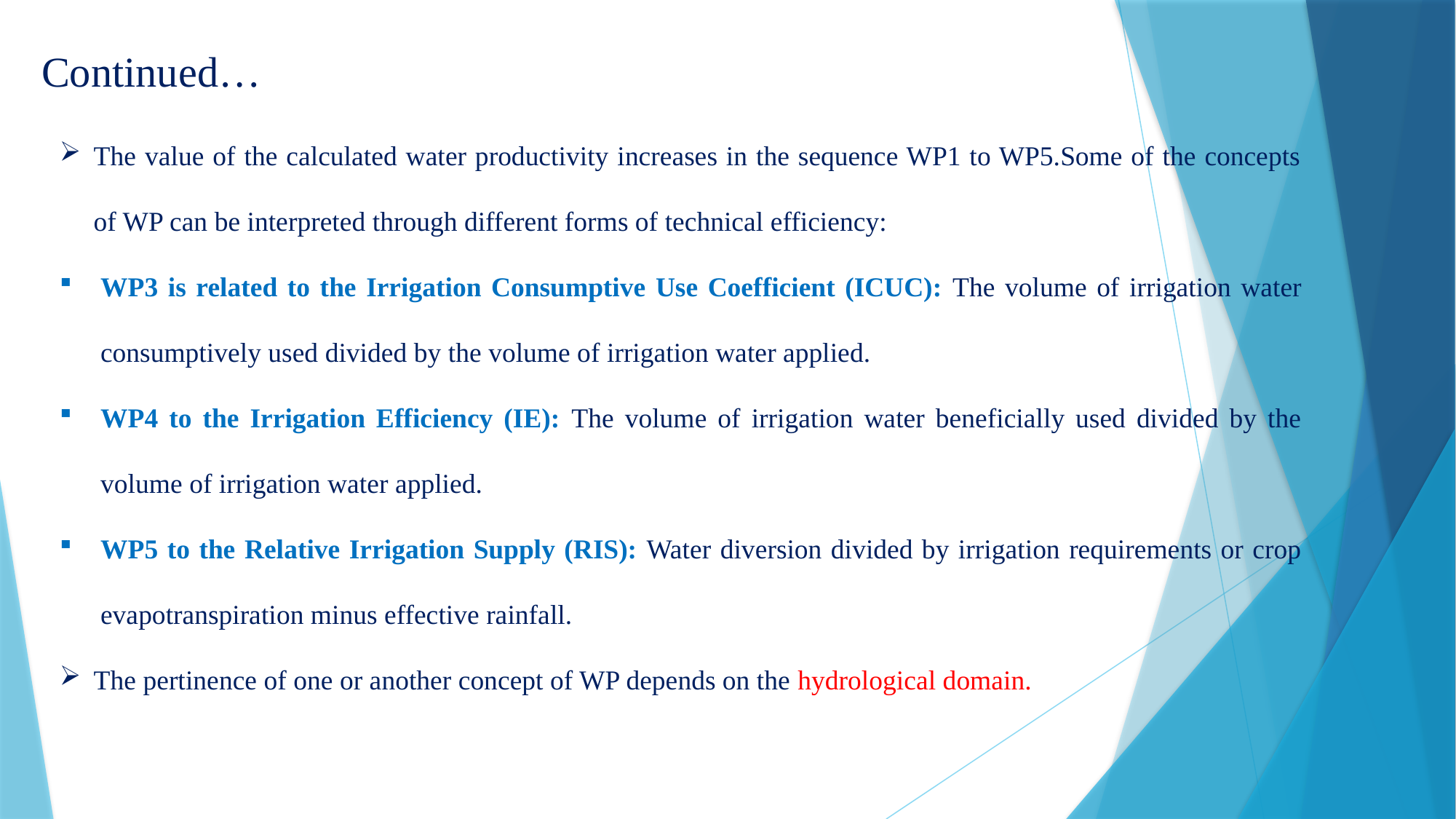

Continued…
The value of the calculated water productivity increases in the sequence WP1 to WP5.Some of the concepts of WP can be interpreted through different forms of technical efficiency:
WP3 is related to the Irrigation Consumptive Use Coefficient (ICUC): The volume of irrigation water consumptively used divided by the volume of irrigation water applied.
WP4 to the Irrigation Efficiency (IE): The volume of irrigation water beneficially used divided by the volume of irrigation water applied.
WP5 to the Relative Irrigation Supply (RIS): Water diversion divided by irrigation requirements or crop evapotranspiration minus effective rainfall.
The pertinence of one or another concept of WP depends on the hydrological domain.